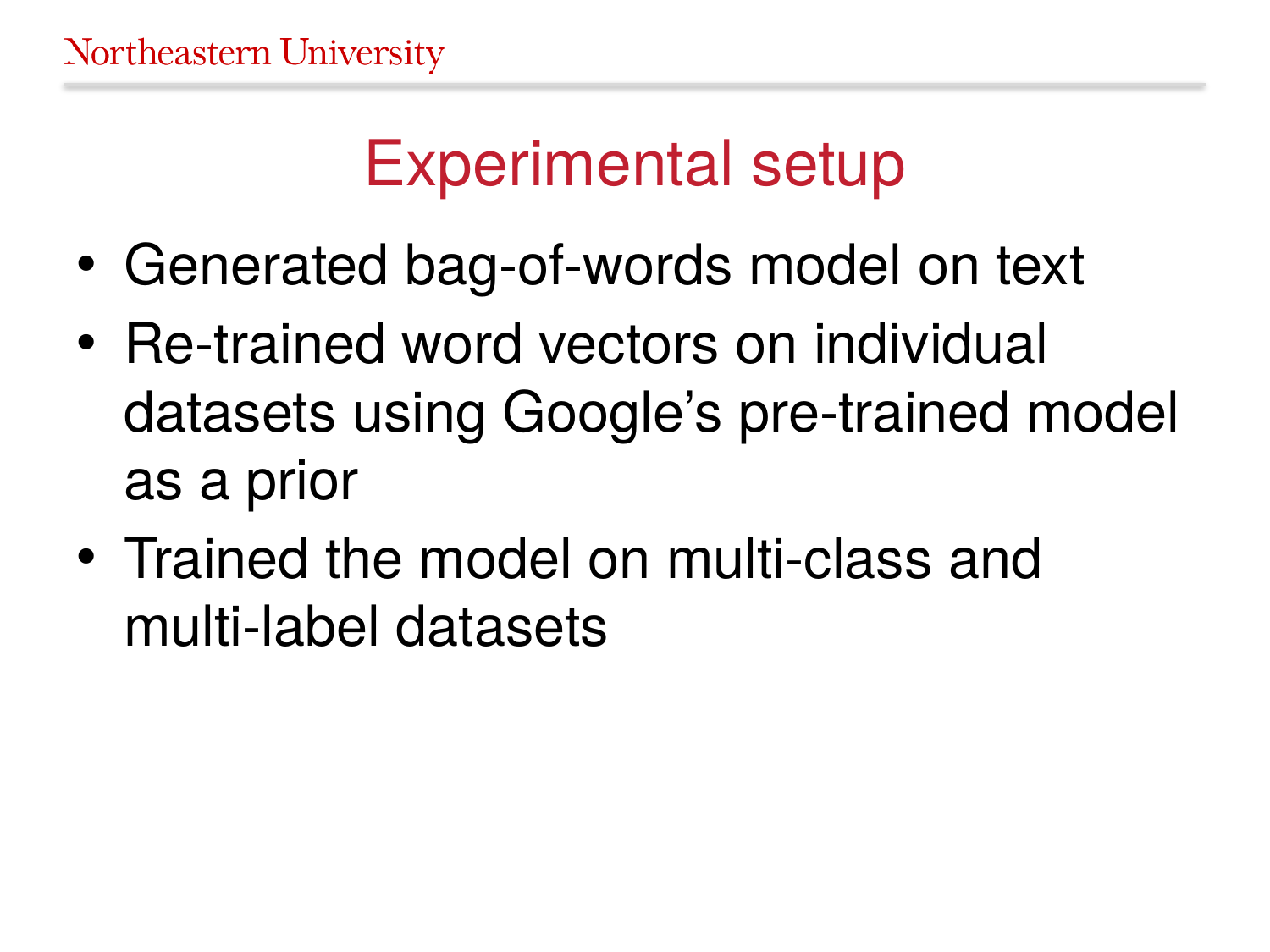

# Experimental setup
Generated bag-of-words model on text
Re-trained word vectors on individual datasets using Google’s pre-trained model as a prior
Trained the model on multi-class and multi-label datasets